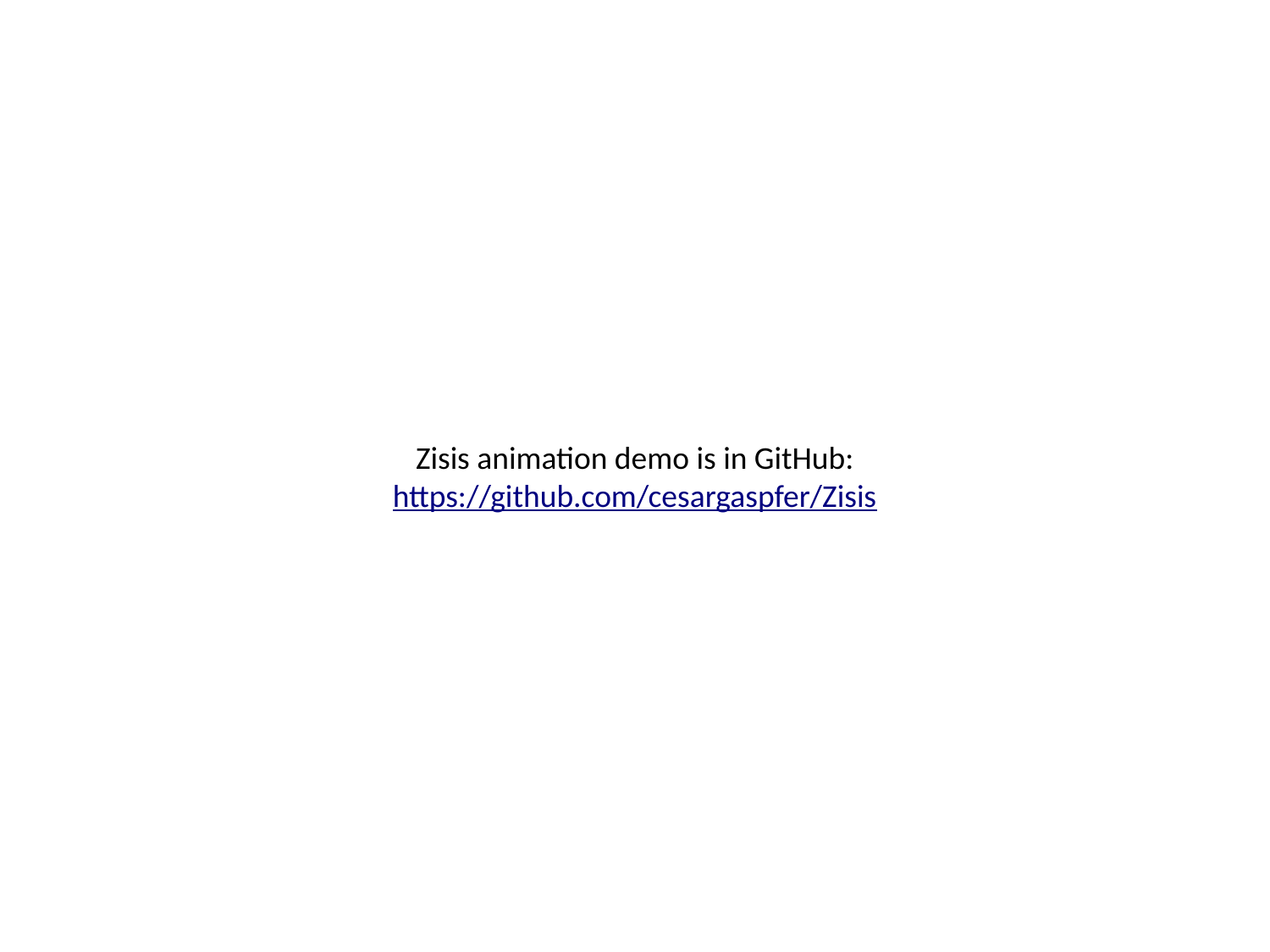

Zisis animation demo is in GitHub:
https://github.com/cesargaspfer/Zisis